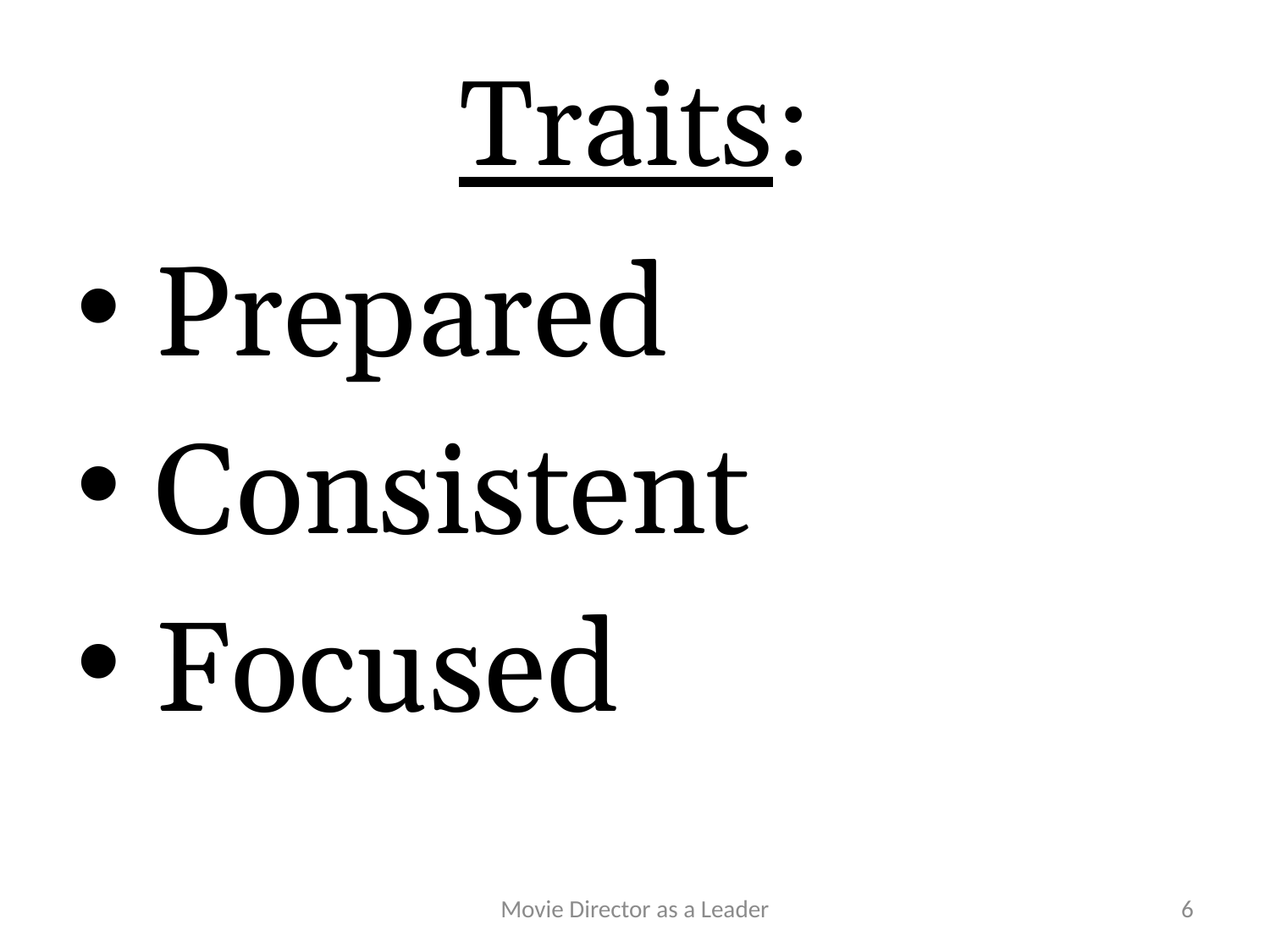

# Traits:
 Prepared
 Consistent
 Focused
Movie Director as a Leader
6